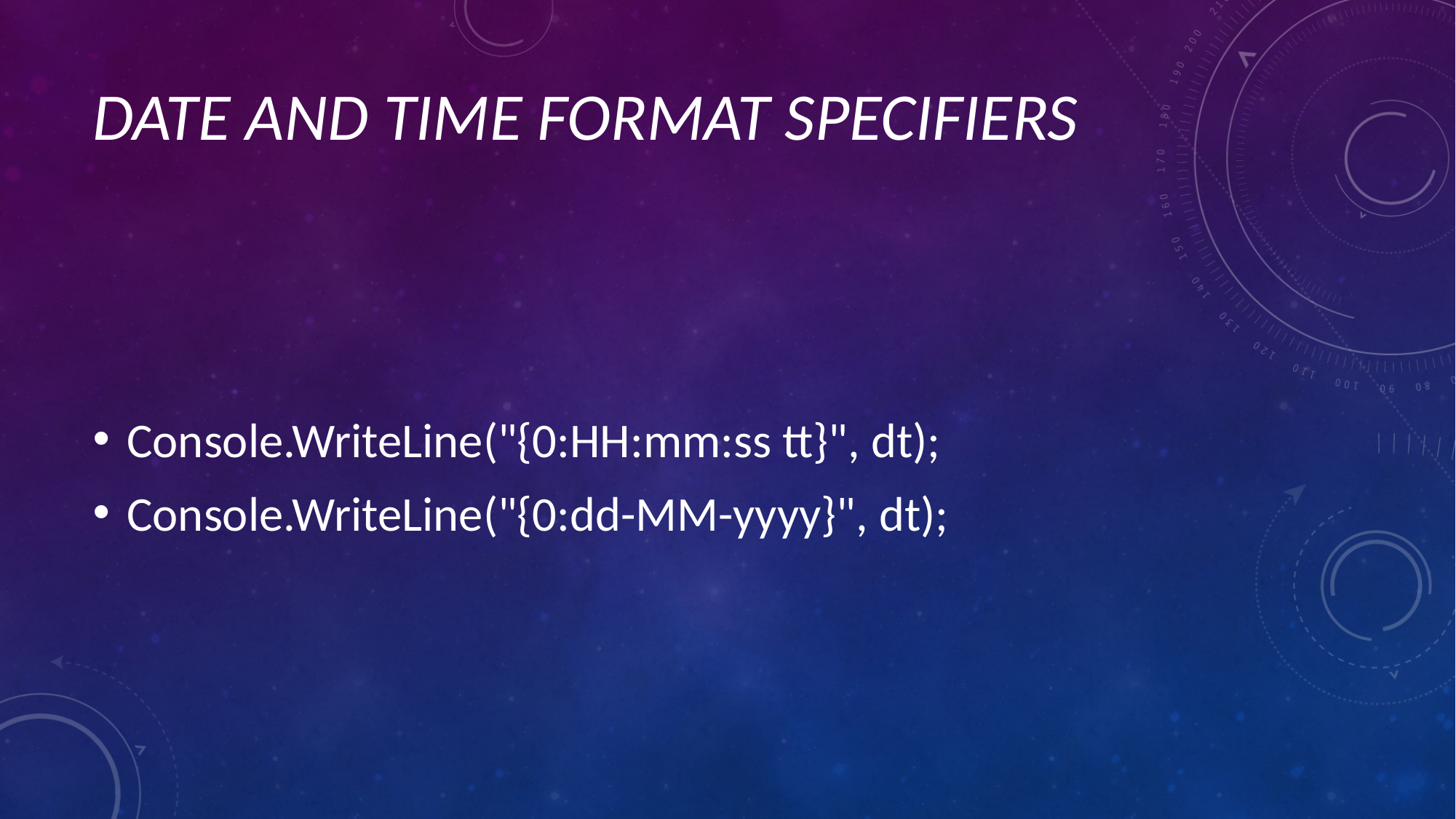

# DATE AND TIME FORMAT SPECIFIERS
Console.WriteLine("{0:HH:mm:ss tt}", dt);
Console.WriteLine("{0:dd-MM-yyyy}", dt);